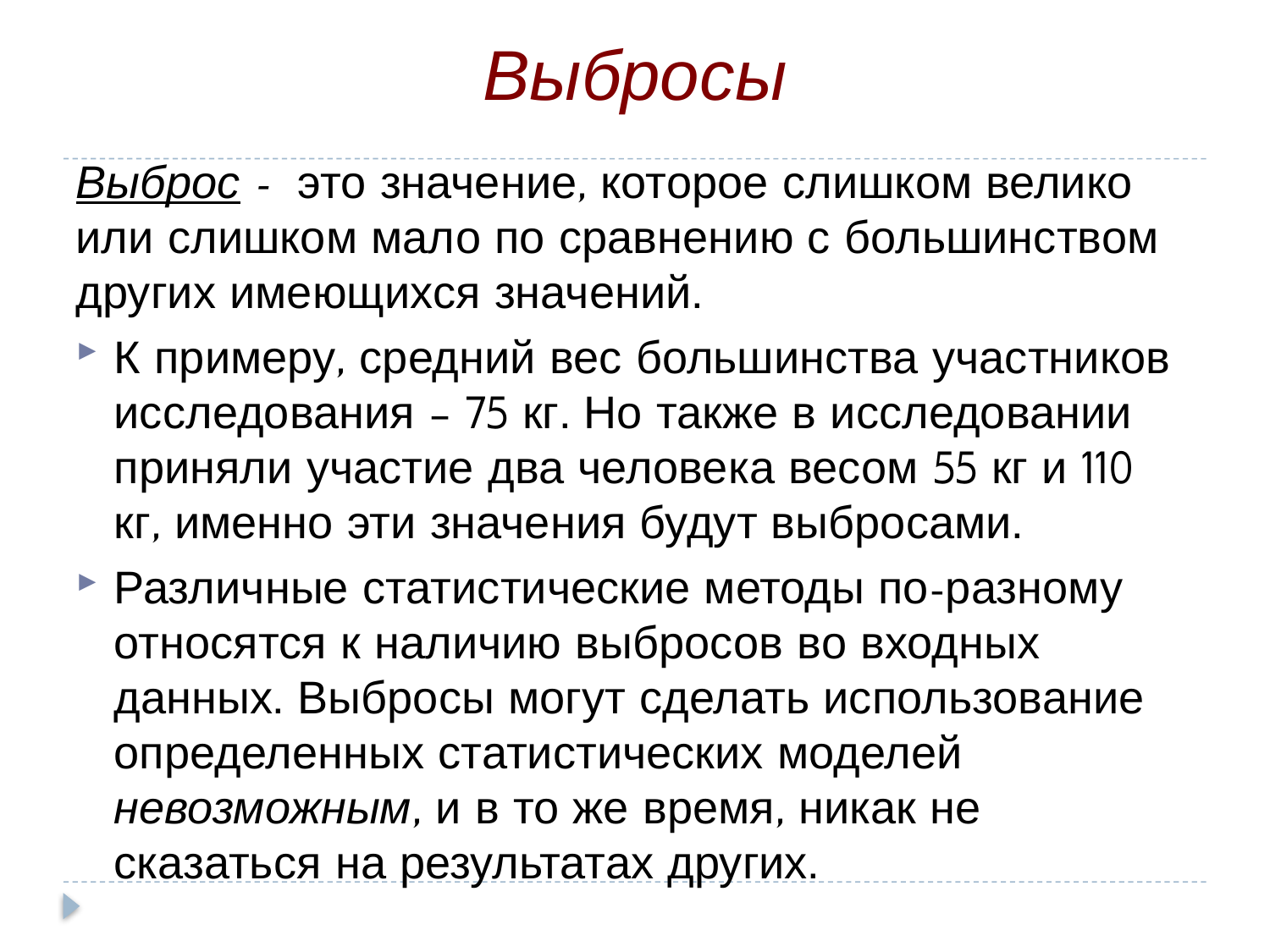

# Выбросы
Выброс -  это значение, которое слишком велико или слишком мало по сравнению с большинством других имеющихся значений.
К примеру, средний вес большинства участников исследования – 75 кг. Но также в исследовании приняли участие два человека весом 55 кг и 110 кг, именно эти значения будут выбросами.
Различные статистические методы по-разному относятся к наличию выбросов во входных данных. Выбросы могут сделать использование определенных статистических моделей невозможным, и в то же время, никак не сказаться на результатах других.